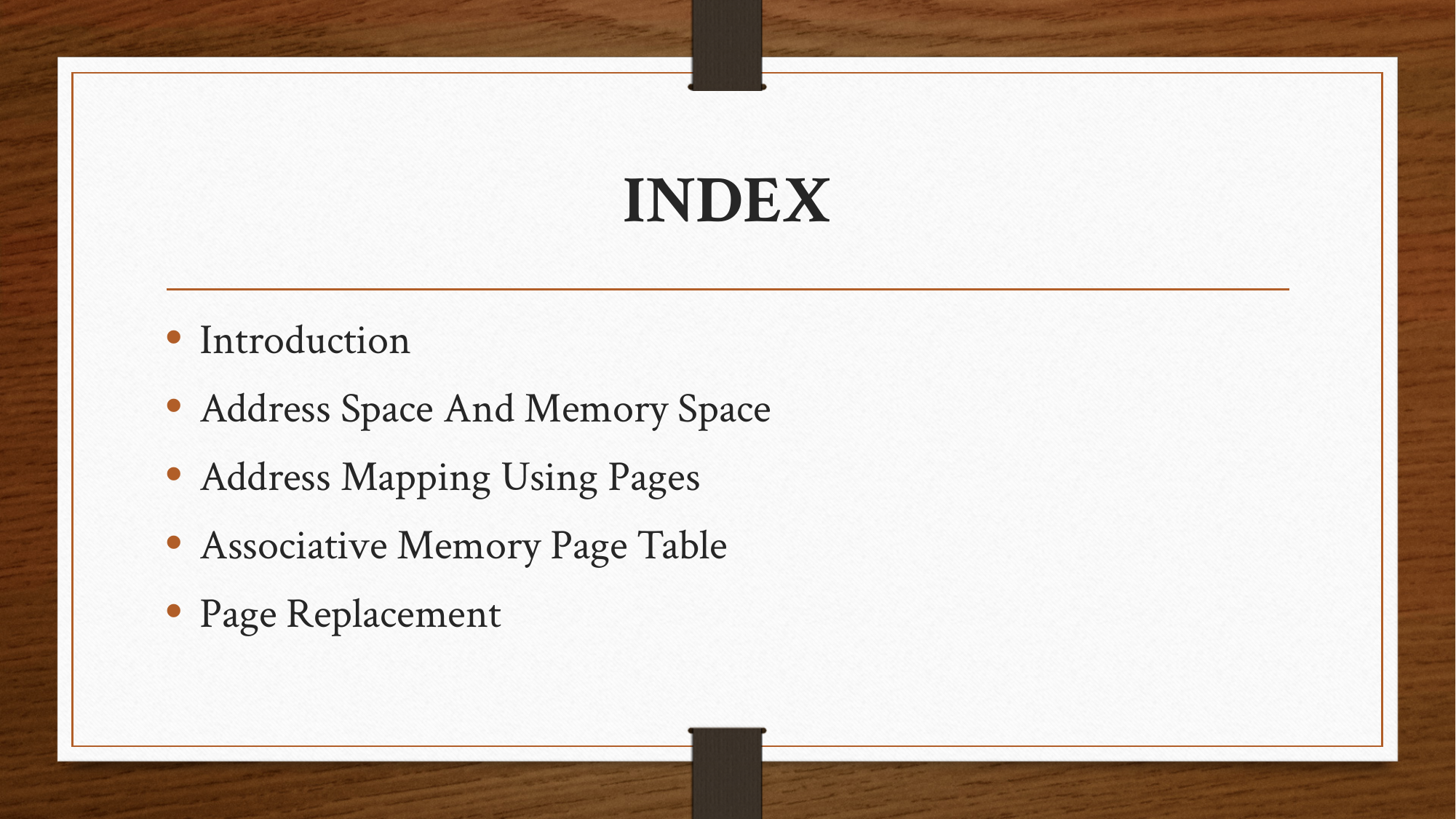

# INDEX
Introduction
Address Space And Memory Space
Address Mapping Using Pages
Associative Memory Page Table
Page Replacement